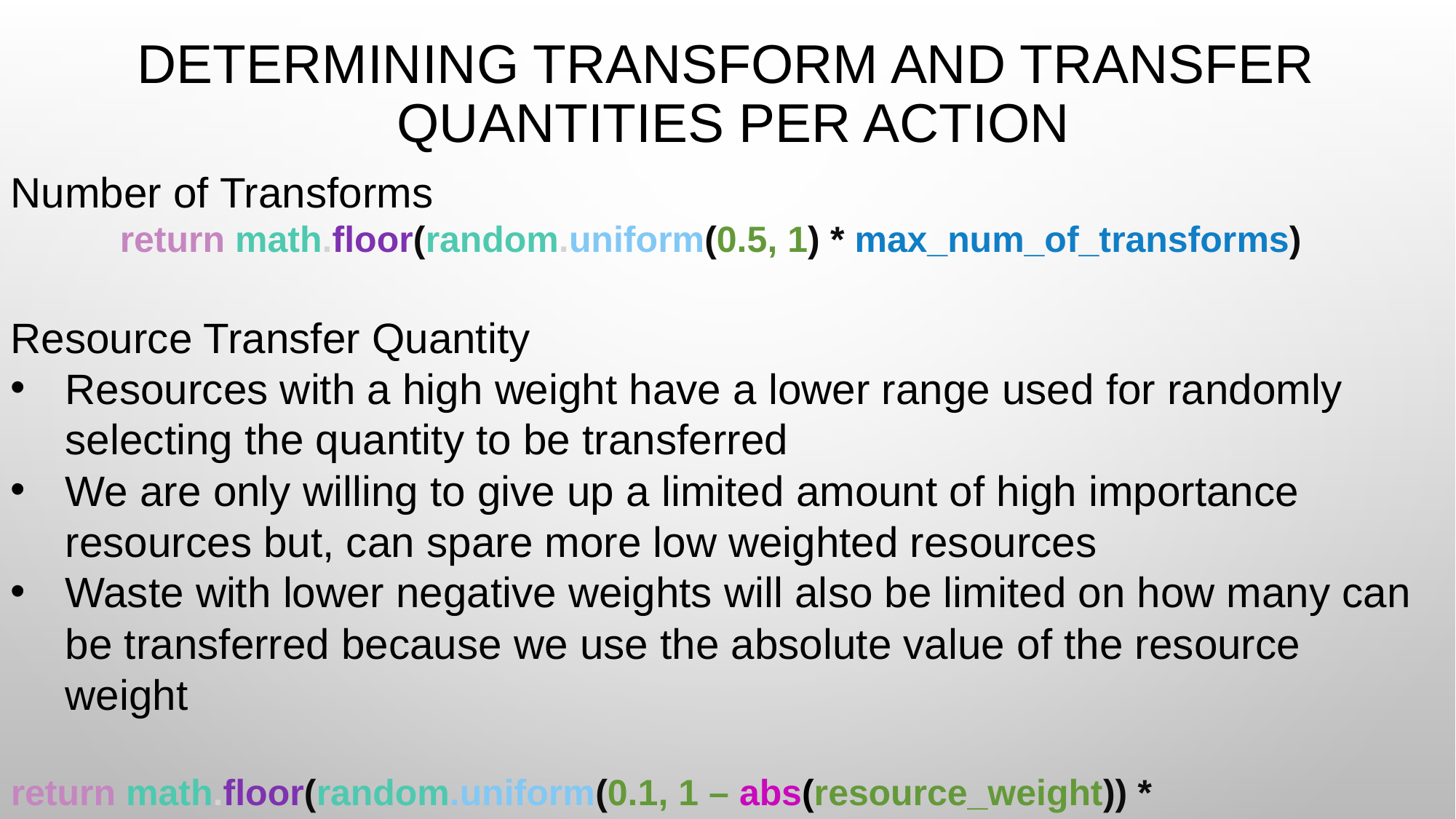

# Determining transform and Transfer quantities per action
Number of Transforms
	return math.floor(random.uniform(0.5, 1) * max_num_of_transforms)

Resource Transfer Quantity
Resources with a high weight have a lower range used for randomly selecting the quantity to be transferred
We are only willing to give up a limited amount of high importance resources but, can spare more low weighted resources
Waste with lower negative weights will also be limited on how many can be transferred because we use the absolute value of the resource weight

return math.floor(random.uniform(0.1, 1 – abs(resource_weight)) * availableQuantities)